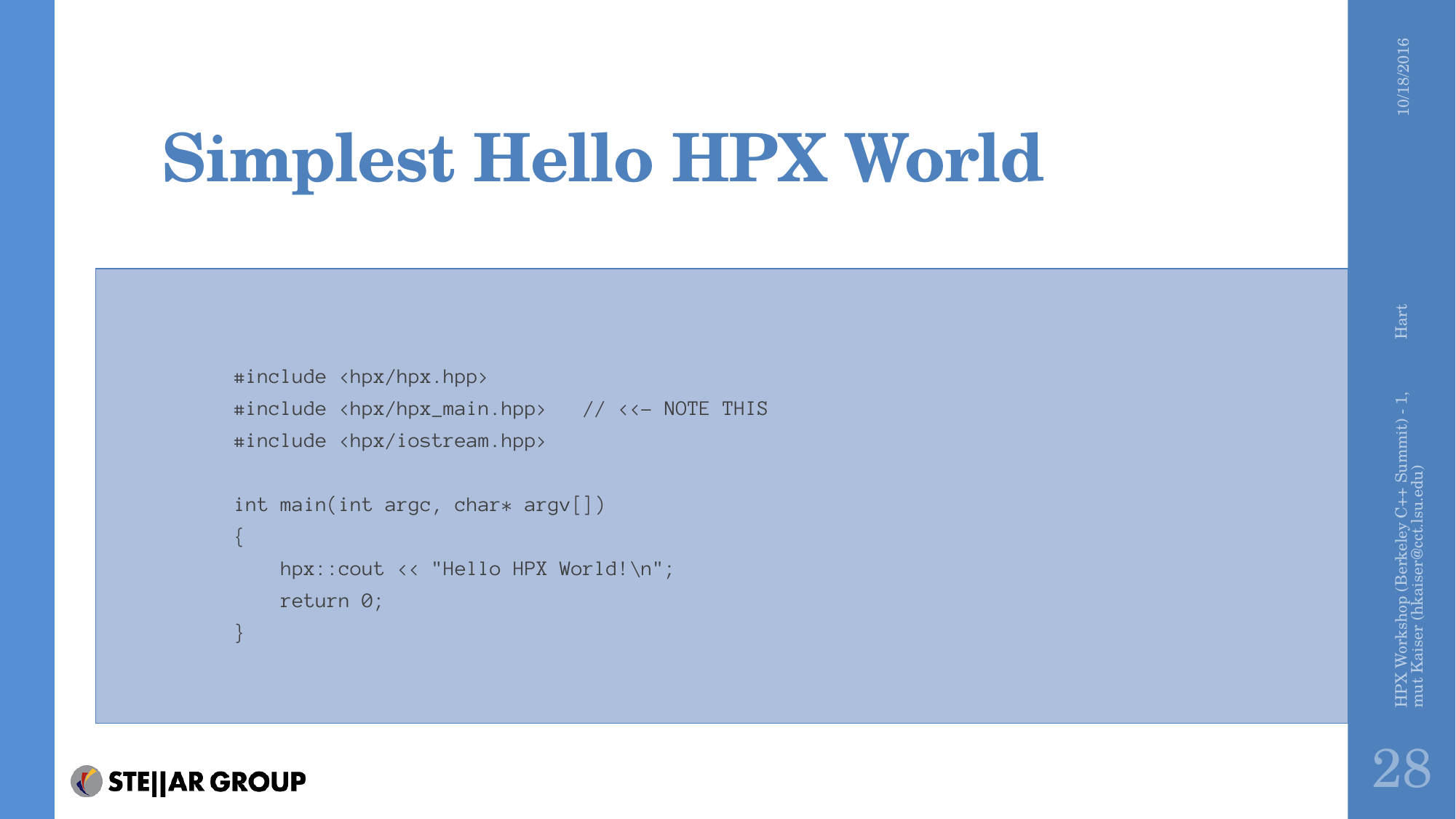

# Simplest Hello HPX World
10/18/2016

#include <hpx/hpx.hpp>
#include <hpx/hpx_main.hpp>   // <<- NOTE THIS
#include <hpx/iostream.hpp>

int main(int argc, char* argv[])
{
    hpx::cout << "Hello HPX World!\n";
    return 0;
}

HPX Workshop (Berkeley C++ Summit) - 1,            Hartmut Kaiser (hkaiser@cct.lsu.edu)
28